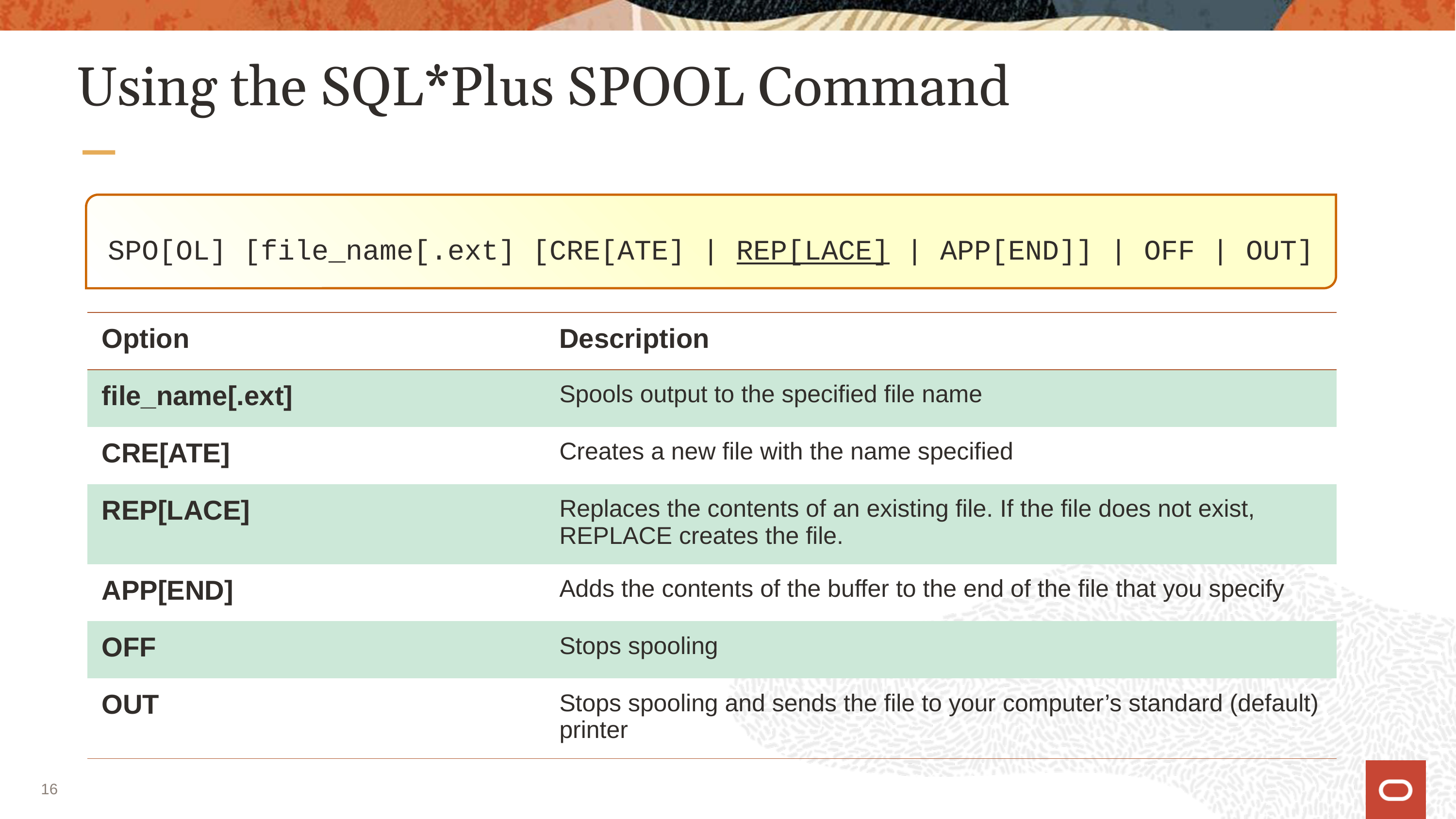

# Using the SQL*Plus SPOOL Command

SPO[OL] [file_name[.ext] [CRE[ATE] | REP[LACE] | APP[END]] | OFF | OUT]
| Option | Description |
| --- | --- |
| file\_name[.ext] | Spools output to the specified file name |
| CRE[ATE] | Creates a new file with the name specified |
| REP[LACE] | Replaces the contents of an existing file. If the file does not exist, REPLACE creates the file. |
| APP[END] | Adds the contents of the buffer to the end of the file that you specify |
| OFF | Stops spooling |
| OUT | Stops spooling and sends the file to your computer’s standard (default) printer |